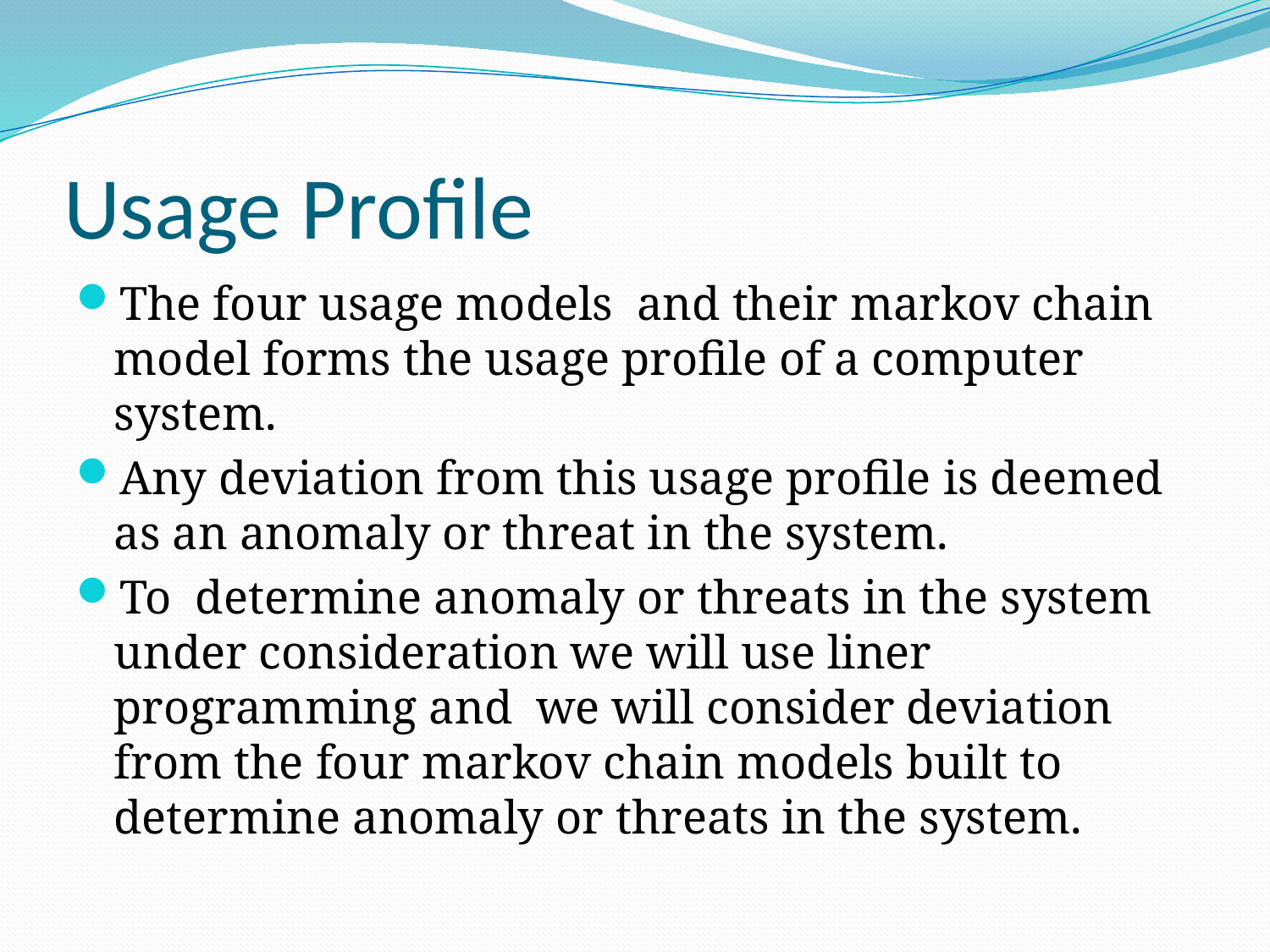

# Usage Profile
The four usage models  and their markov chain model forms the usage profile of a computer system.
Any deviation from this usage profile is deemed as an anomaly or threat in the system.
To  determine anomaly or threats in the system under consideration we will use liner programming and  we will consider deviation from the four markov chain models built to determine anomaly or threats in the system.